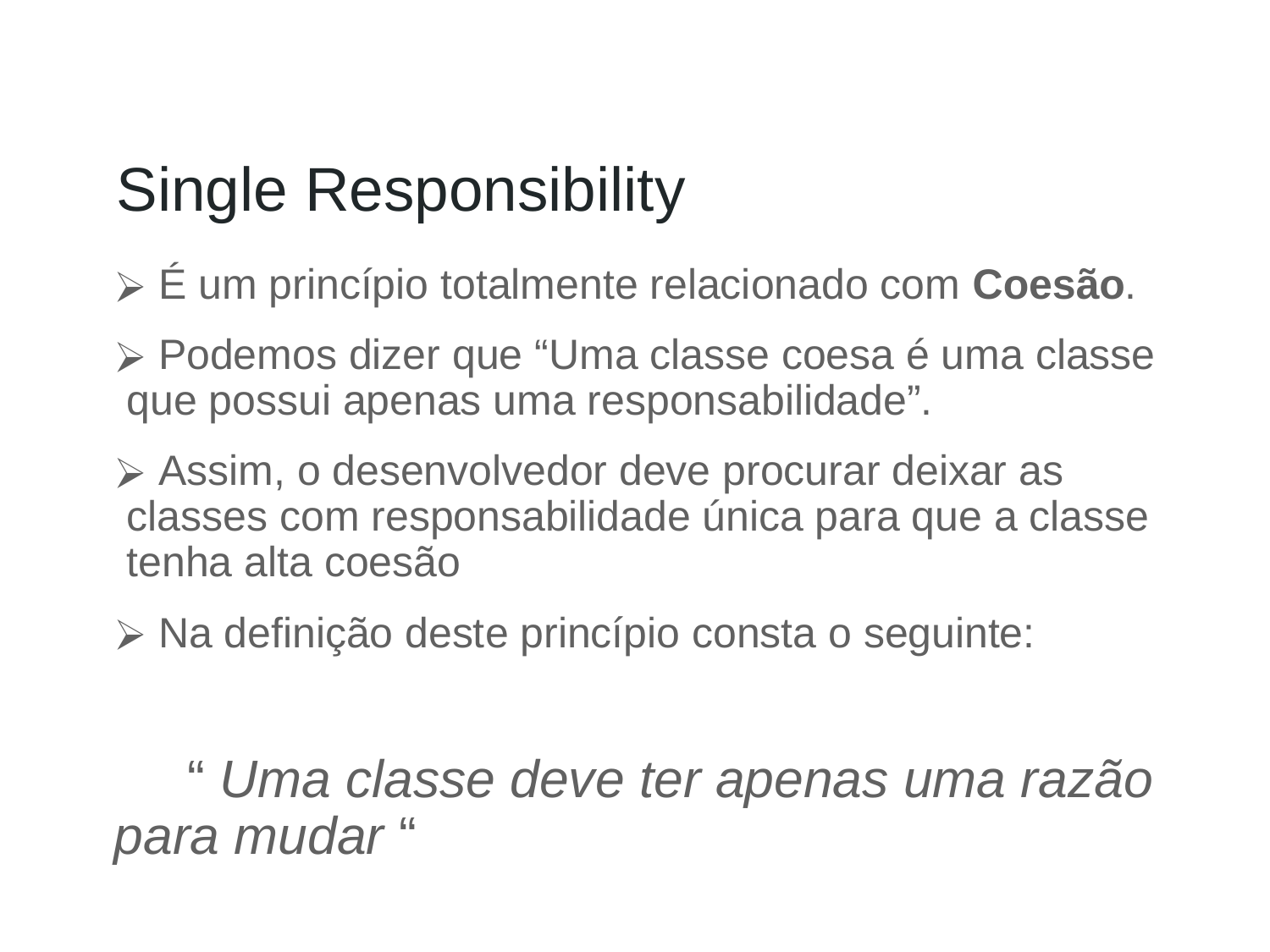

# Single Responsibility
 É um princípio totalmente relacionado com Coesão.
 Podemos dizer que “Uma classe coesa é uma classe que possui apenas uma responsabilidade”.
 Assim, o desenvolvedor deve procurar deixar as classes com responsabilidade única para que a classe tenha alta coesão
 Na definição deste princípio consta o seguinte:

     “ Uma classe deve ter apenas uma razão para mudar “
4